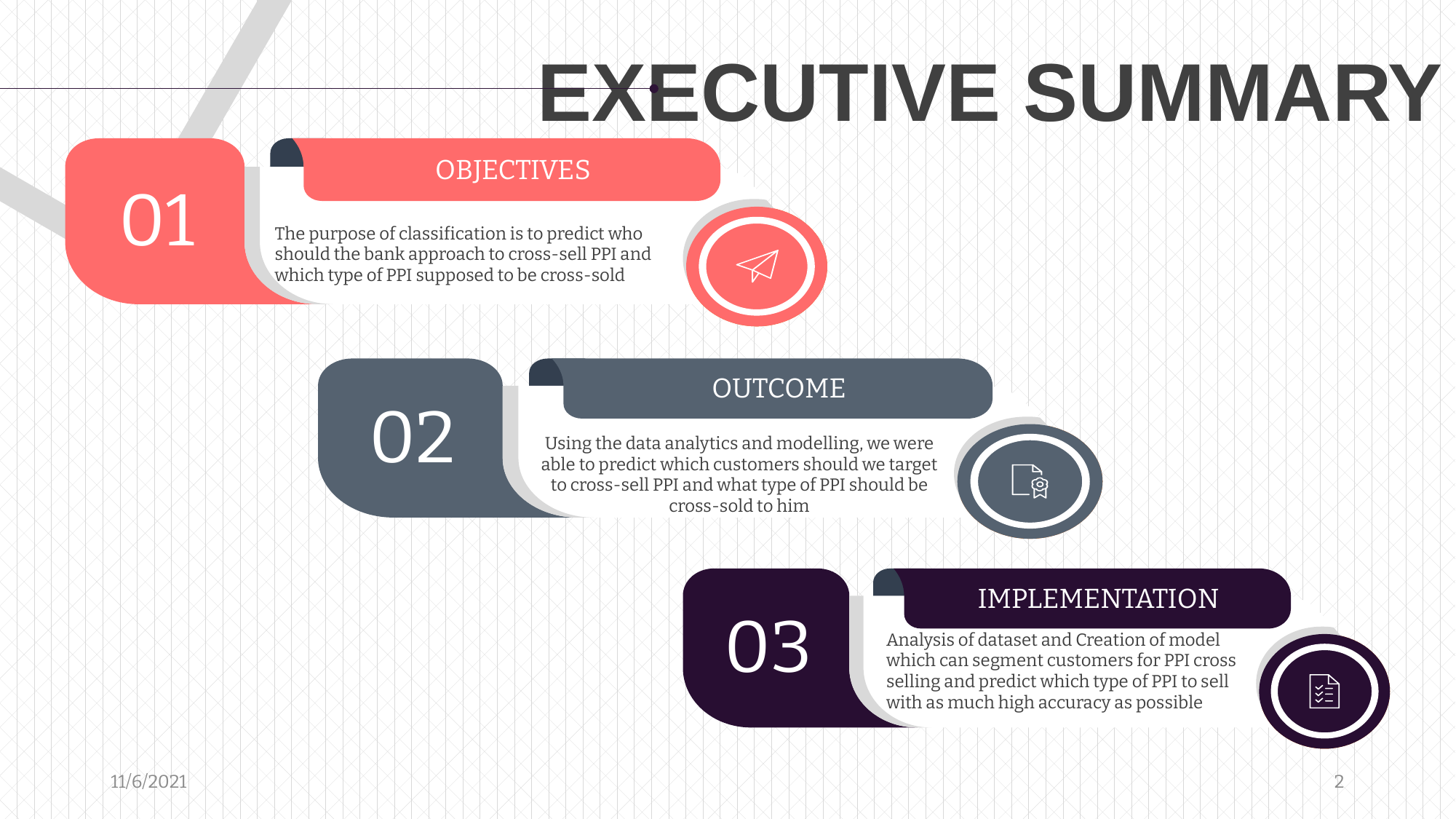

EXECUTIVE SUMMARY

OBJECTIVES
01
The purpose of classification is to predict who should the bank approach to cross-sell PPI and which type of PPI supposed to be cross-sold

OUTCOME

02

Using the data analytics and modelling, we were able to predict which customers should we target to cross-sell PPI and what type of PPI should be cross-sold to him

IMPLEMENTATION

03

Analysis of dataset and Creation of model which can segment customers for PPI cross selling and predict which type of PPI to sell with as much high accuracy as possible
11/6/2021
2